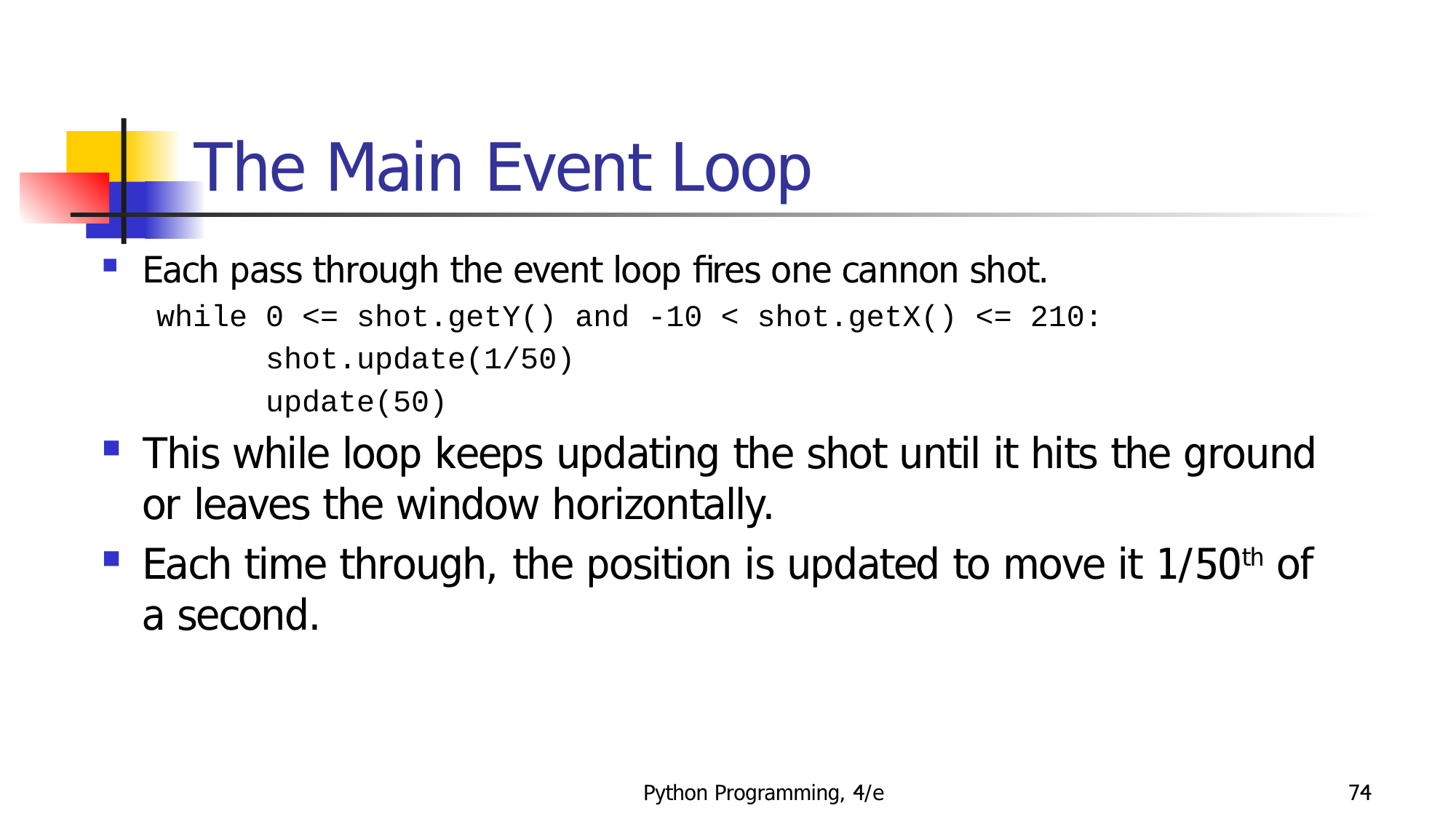

# The Main Event Loop
Each pass through the event loop fires one cannon shot.
   while 0 <= shot.getY() and -10 < shot.getX() <= 210:
         shot.update(1/50)
         update(50)
This while loop keeps updating the shot until it hits the ground or leaves the window horizontally.
Each time through, the position is updated to move it 1/50th of a second.
Python Programming, 4/e
74